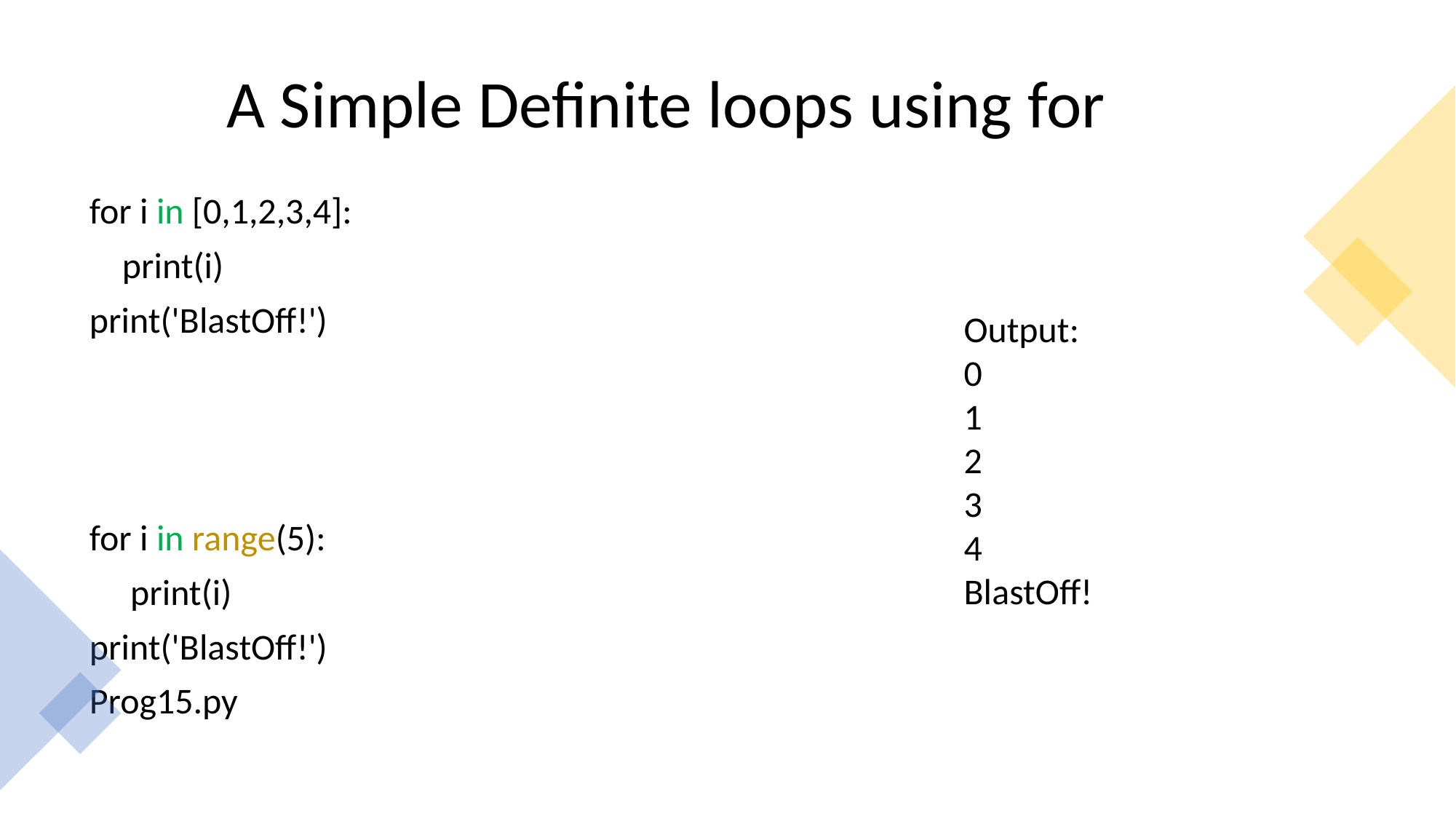

# A Simple Definite loops using for

for i in [0,1,2,3,4]:
    print(i)
print('BlastOff!')

for i in range(5):
     print(i)
print('BlastOff!')
Prog15.py

Output:
0
1
2
3
4
BlastOff!